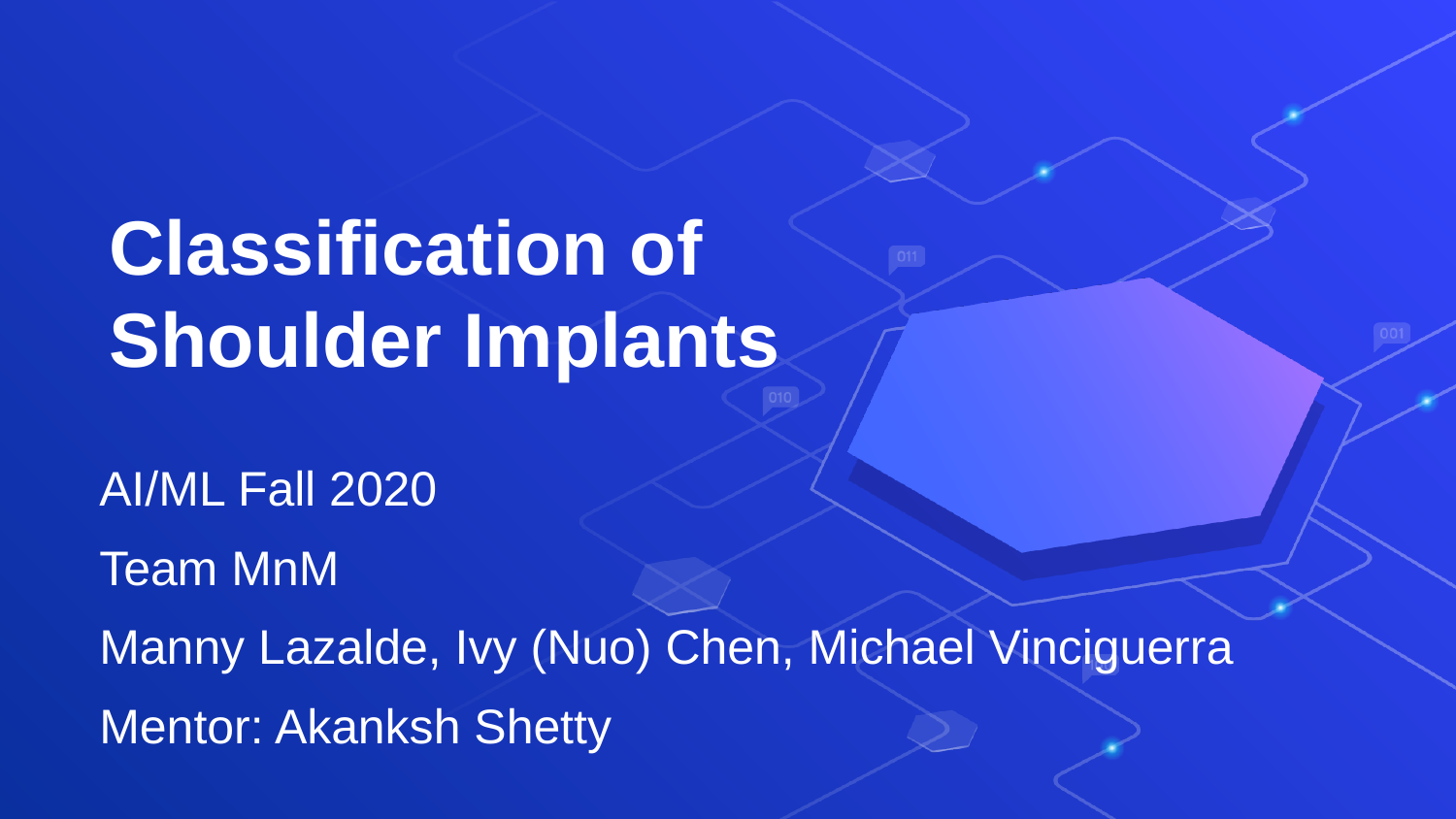

# Classification of
Shoulder Implants
AI/ML Fall 2020
Team MnM
Manny Lazalde, Ivy (Nuo) Chen, Michael Vinciguerra
Mentor: Akanksh Shetty